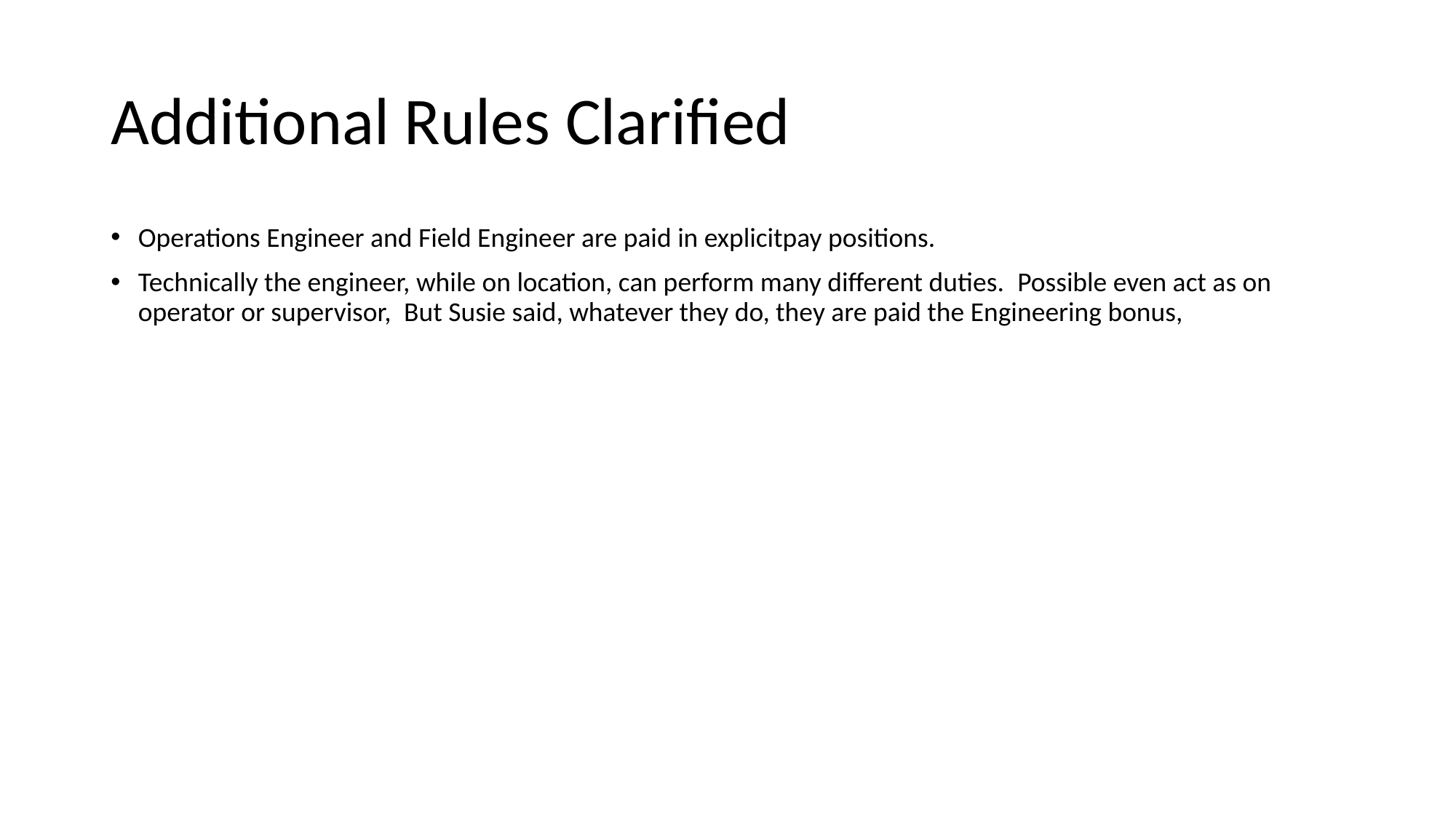

# Additional Rules Clarified
Operations Engineer and Field Engineer are paid in explicitpay positions.
Technically the engineer, while on location, can perform many different duties.  Possible even act as on operator or supervisor,  But Susie said, whatever they do, they are paid the Engineering bonus,